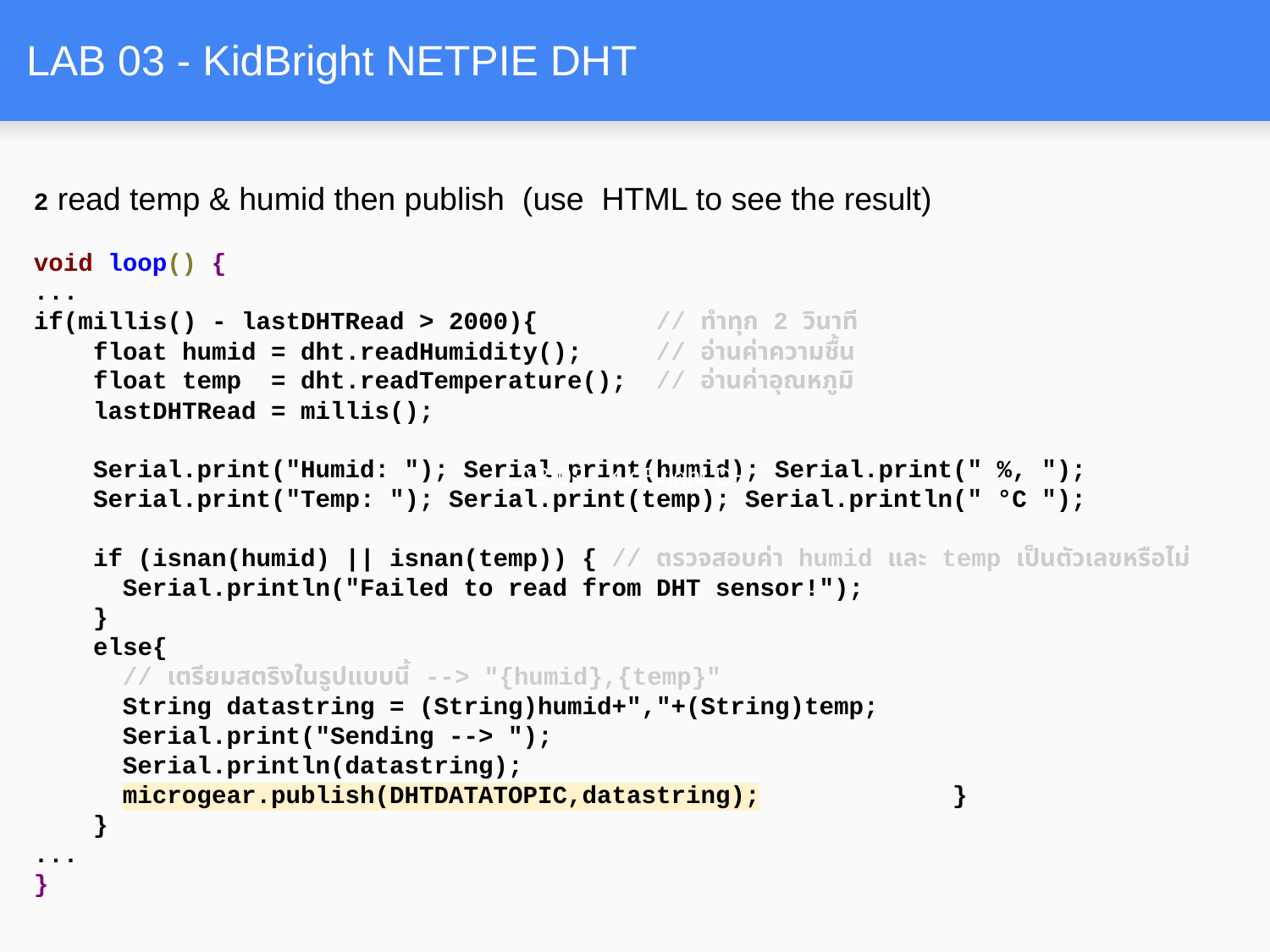

# LAB 03 - KidBright NETPIE DHT
2 read temp & humid then publish  (use  HTML to see the result)
void loop() {
...
if(millis() - lastDHTRead > 2000){        // ทำทุก 2 วินาที
    float humid = dht.readHumidity();     // อ่านค่าความชื้น
    float temp  = dht.readTemperature();  // อ่านค่าอุณหภูมิ
    lastDHTRead = millis();

    Serial.print("Humid: "); Serial.print(humid); Serial.print(" %, ");
    Serial.print("Temp: "); Serial.print(temp); Serial.println(" °C ");

    if (isnan(humid) || isnan(temp)) { // ตรวจสอบค่า humid และ temp เป็นตัวเลขหรือไม่
      Serial.println("Failed to read from DHT sensor!");
    }
    else{
      // เตรียมสตริงในรูปแบบนี้ --> "{humid},{temp}"
      String datastring = (String)humid+","+(String)temp;
      Serial.print("Sending --> ");
      Serial.println(datastring);
      microgear.publish(DHTDATATOPIC,datastring);             }
    }
...
}
LAB 03 - KidBright DHT